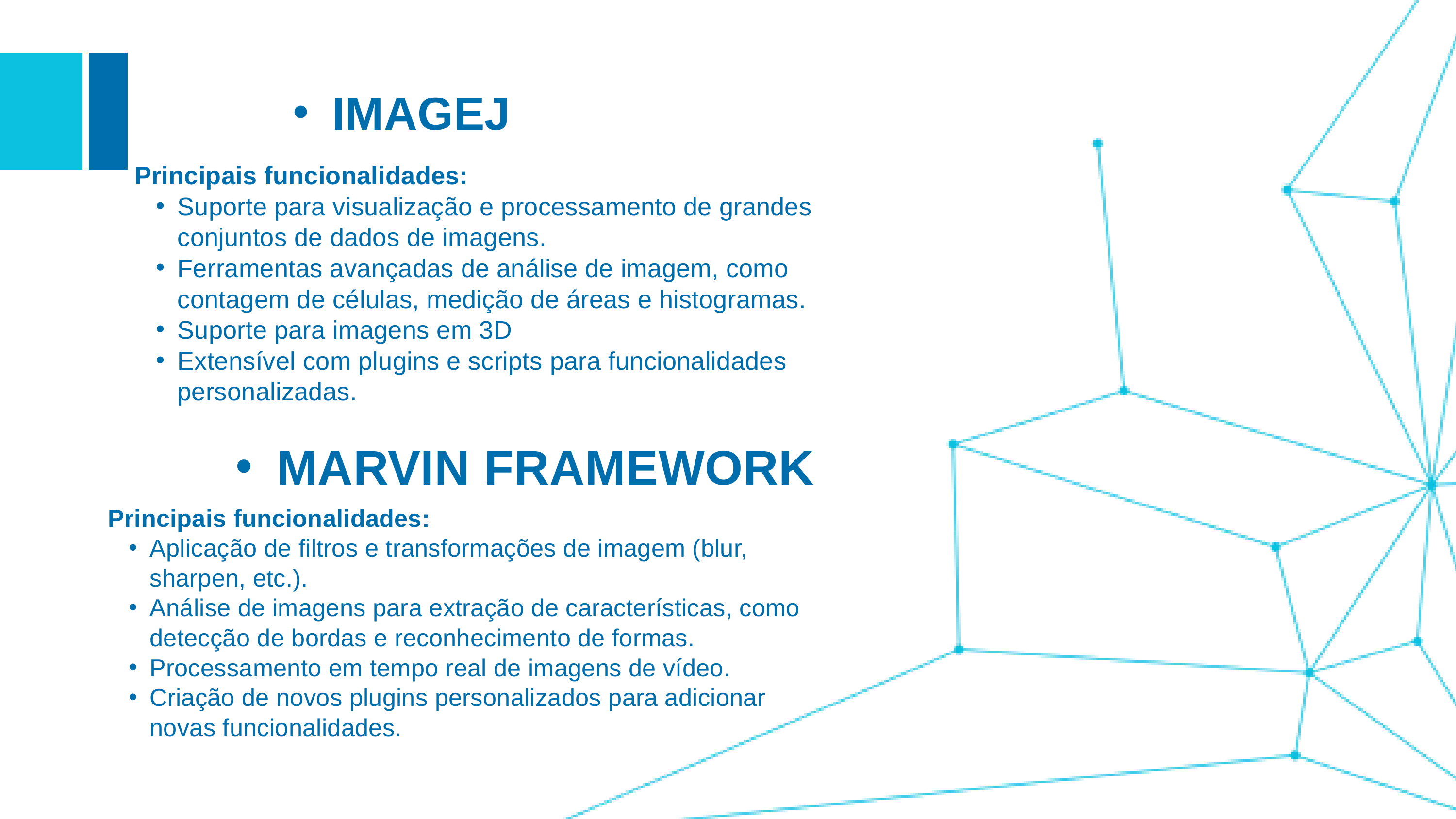

IMAGEJ
Principais funcionalidades:
Suporte para visualização e processamento de grandes conjuntos de dados de imagens.
Ferramentas avançadas de análise de imagem, como contagem de células, medição de áreas e histogramas.
Suporte para imagens em 3D
Extensível com plugins e scripts para funcionalidades personalizadas.

MARVIN FRAMEWORK
Principais funcionalidades:
Aplicação de filtros e transformações de imagem (blur, sharpen, etc.).
Análise de imagens para extração de características, como detecção de bordas e reconhecimento de formas.
Processamento em tempo real de imagens de vídeo.
Criação de novos plugins personalizados para adicionar novas funcionalidades.